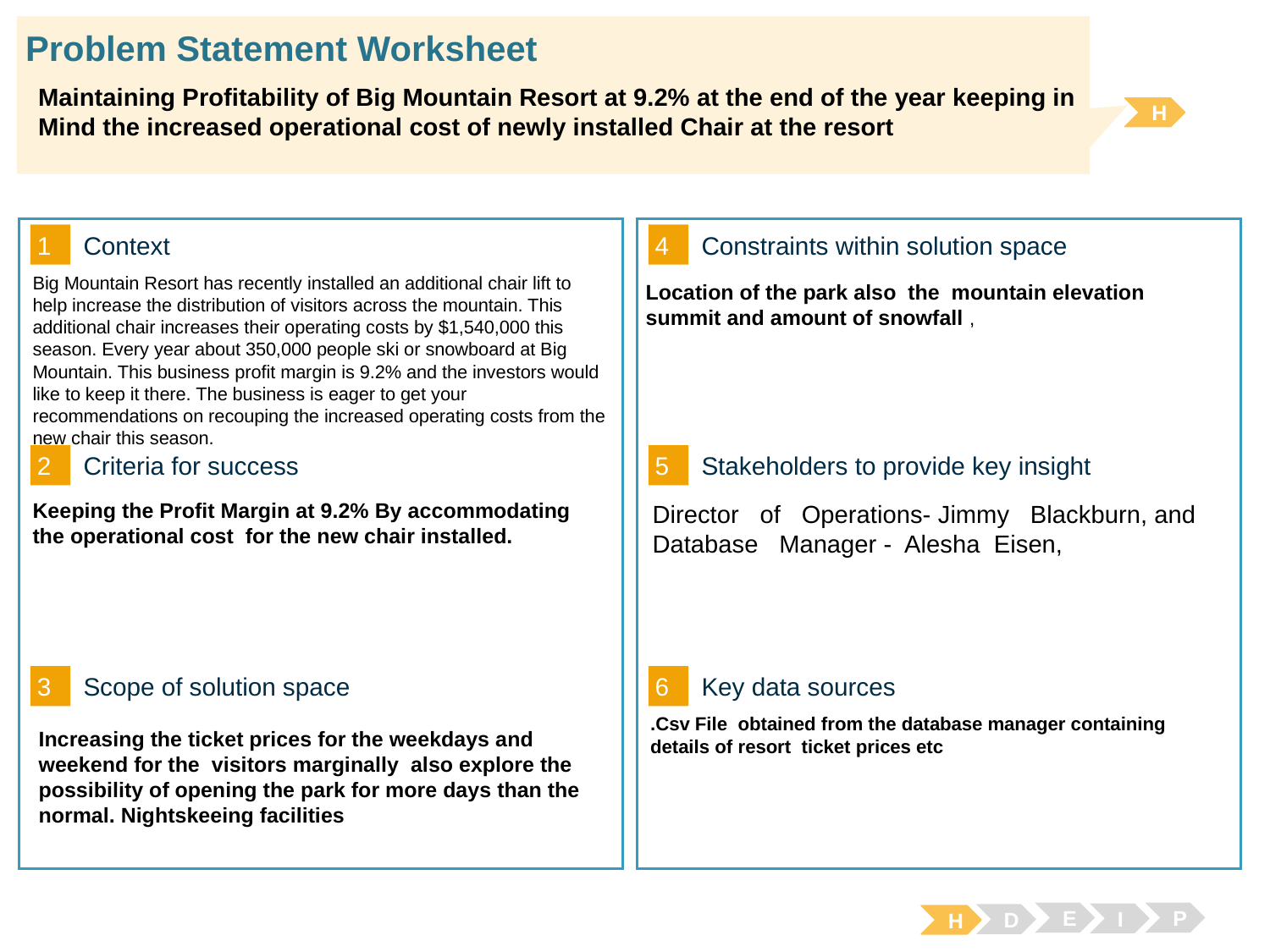

# Problem Statement Worksheet
Maintaining Profitability of Big Mountain Resort at 9.2% at the end of the year keeping in
Mind the increased operational cost of newly installed Chair at the resort
H

1
4
Context
Constraints within solution space
Big Mountain Resort has recently installed an additional chair lift to help increase the distribution of visitors across the mountain. This additional chair increases their operating costs by $1,540,000 this season. Every year about 350,000 people ski or snowboard at Big Mountain. This business profit margin is 9.2% and the investors would like to keep it there. The business is eager to get your recommendations on recouping the increased operating costs from the new chair this season.

Location of the park also  the  mountain elevation summit and amount of snowfall ,
2
5
Criteria for success
Stakeholders to provide key insight
Keeping the Profit Margin at 9.2% By accommodating the operational cost  for the new chair installed.
Director   of   Operations- Jimmy   Blackburn, and Database   Manager -  Alesha  Eisen,
3
6
Key data sources
Scope of solution space
.Csv File  obtained from the database manager containing details of resort  ticket prices etc
Increasing the ticket prices for the weekdays and weekend for the  visitors marginally  also explore the possibility of opening the park for more days than the normal. Nightskeeing facilities
E
P
I
D
H